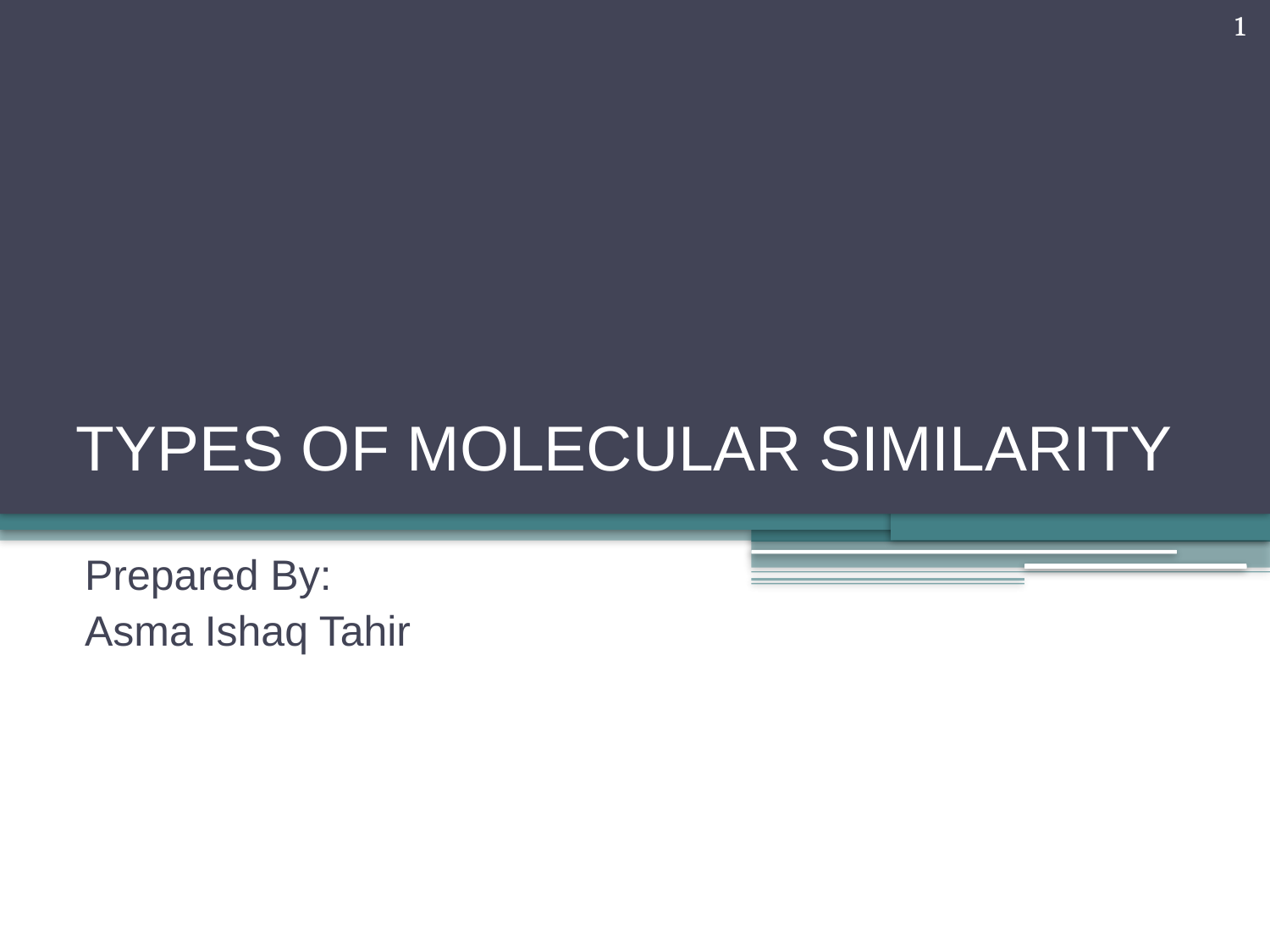

1
# TYPES OF MOLECULAR SIMILARITY
Prepared By:
Asma Ishaq Tahir